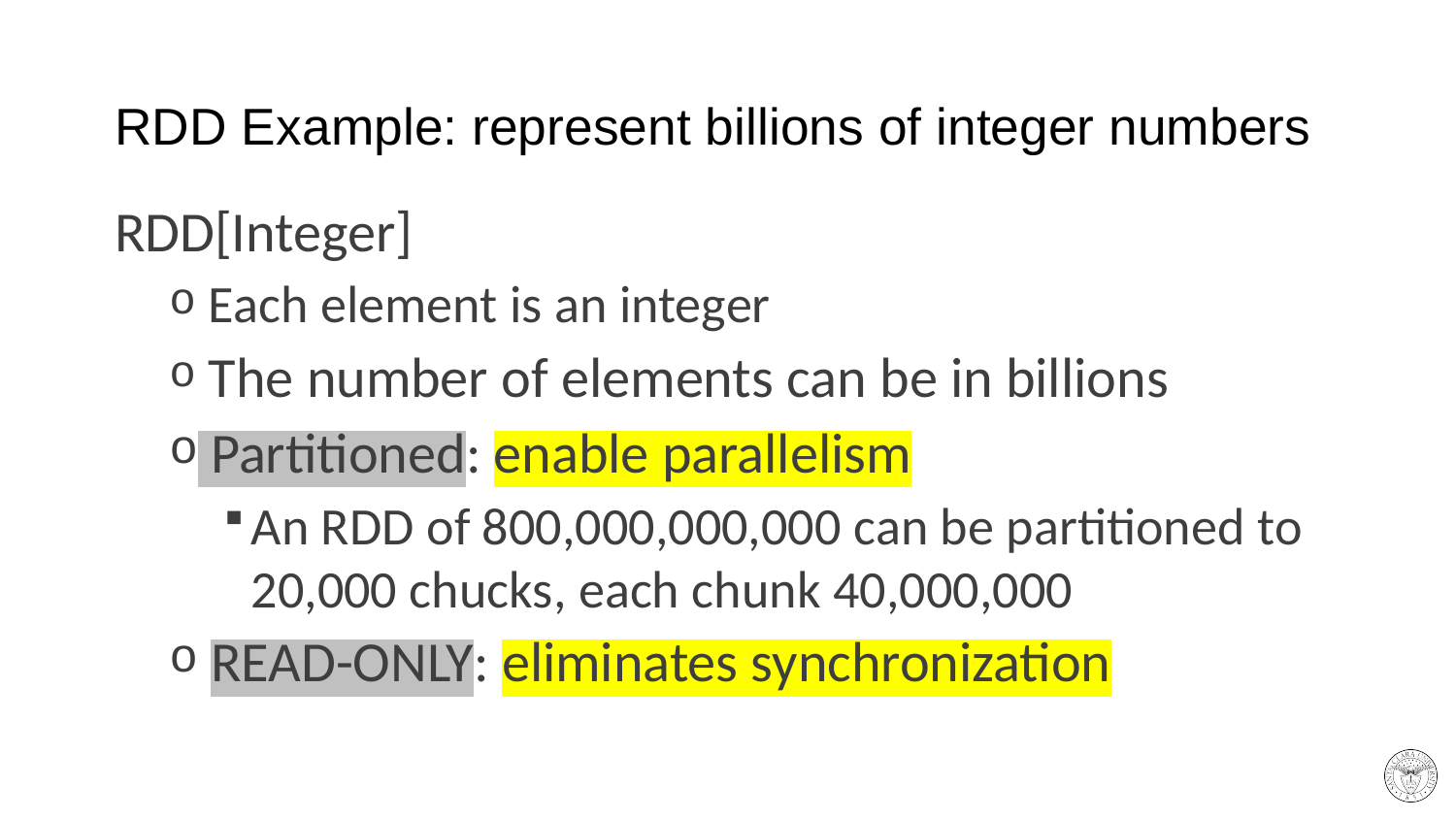

# RDD Example: represent billions of integer numbers
RDD[Integer]
 Each element is an integer
 The number of elements can be in billions
 Partitioned: enable parallelism
An RDD of 800,000,000,000 can be partitioned to 20,000 chucks, each chunk 40,000,000
 READ-ONLY: eliminates synchronization